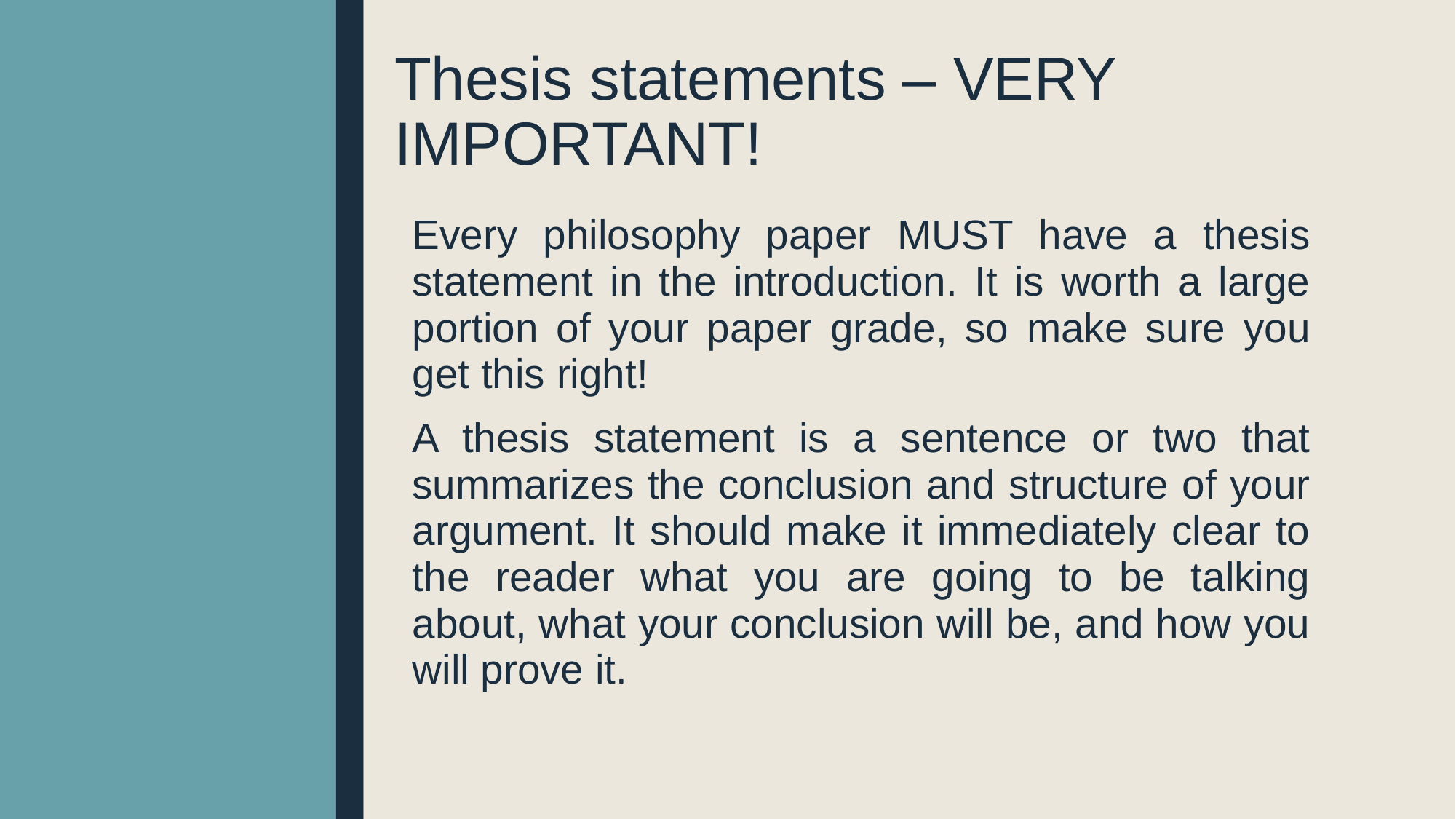

# Thesis statements – VERY IMPORTANT!
Every philosophy paper MUST have a thesis statement in the introduction. It is worth a large portion of your paper grade, so make sure you get this right!
A thesis statement is a sentence or two that summarizes the conclusion and structure of your argument. It should make it immediately clear to the reader what you are going to be talking about, what your conclusion will be, and how you will prove it.